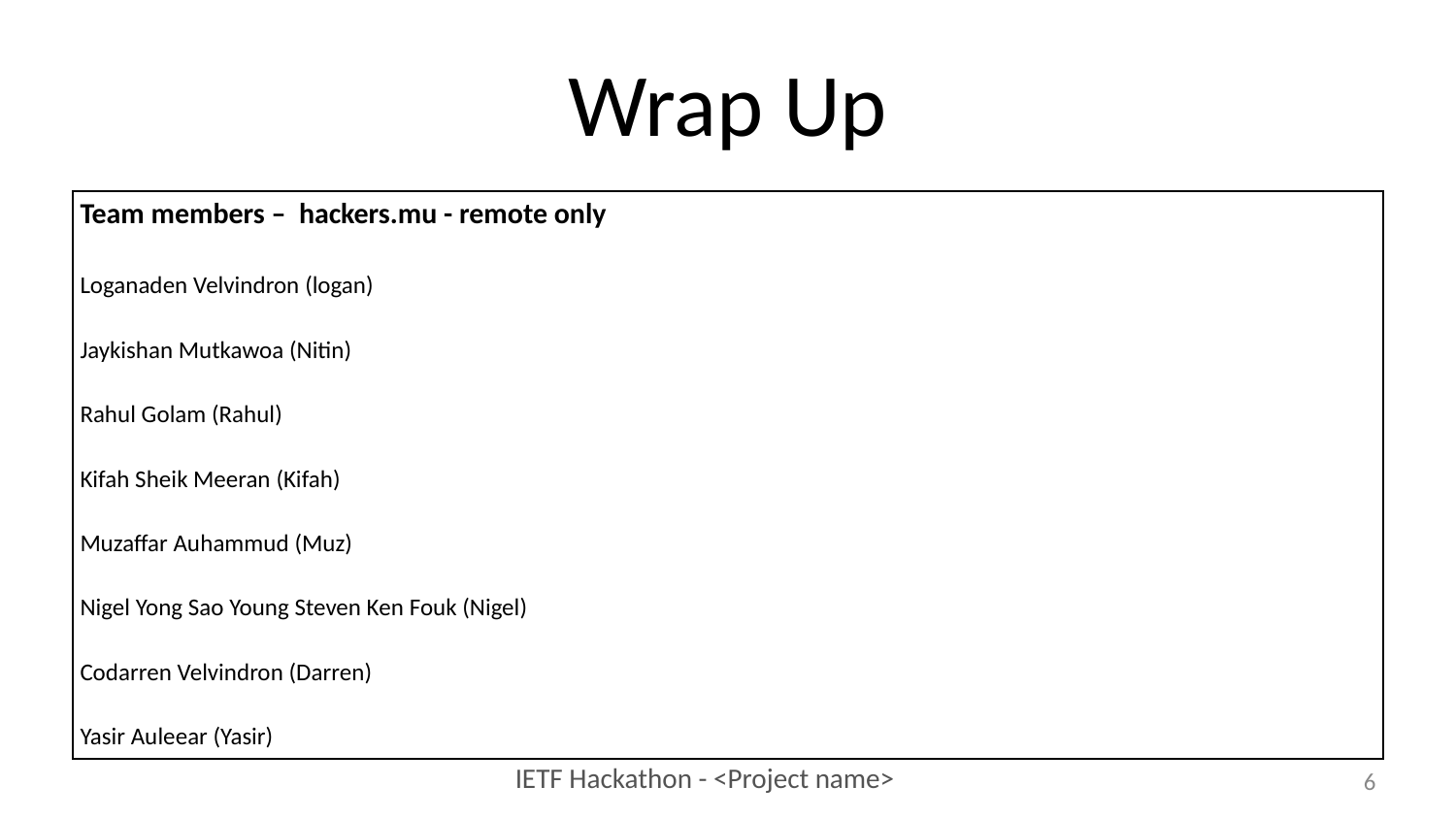

# Wrap Up
Team members –  hackers.mu - remote only

Loganaden Velvindron (logan)

Jaykishan Mutkawoa (Nitin)

Rahul Golam (Rahul)

Kifah Sheik Meeran (Kifah)

Muzaffar Auhammud (Muz)

Nigel Yong Sao Young Steven Ken Fouk (Nigel)

Codarren Velvindron (Darren)

Yasir Auleear (Yasir)

6